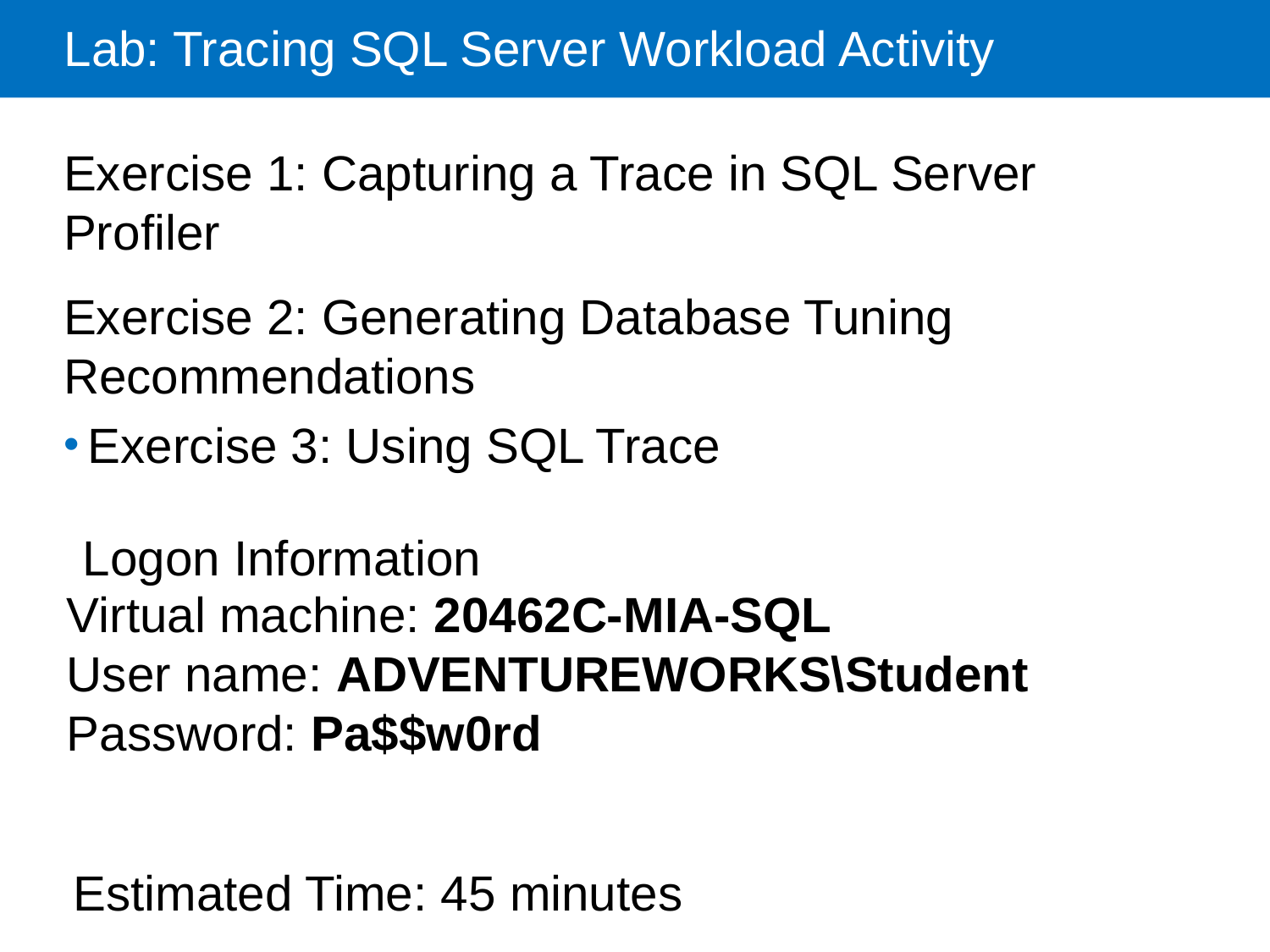

# Lab: Tracing SQL Server Workload Activity
Exercise 1: Capturing a Trace in SQL Server Profiler
Exercise 2: Generating Database Tuning Recommendations
Exercise 3: Using SQL Trace
Logon Information
Virtual machine: 20462C-MIA-SQL
User name: ADVENTUREWORKS\Student
Password: Pa$$w0rd
Estimated Time: 45 minutes